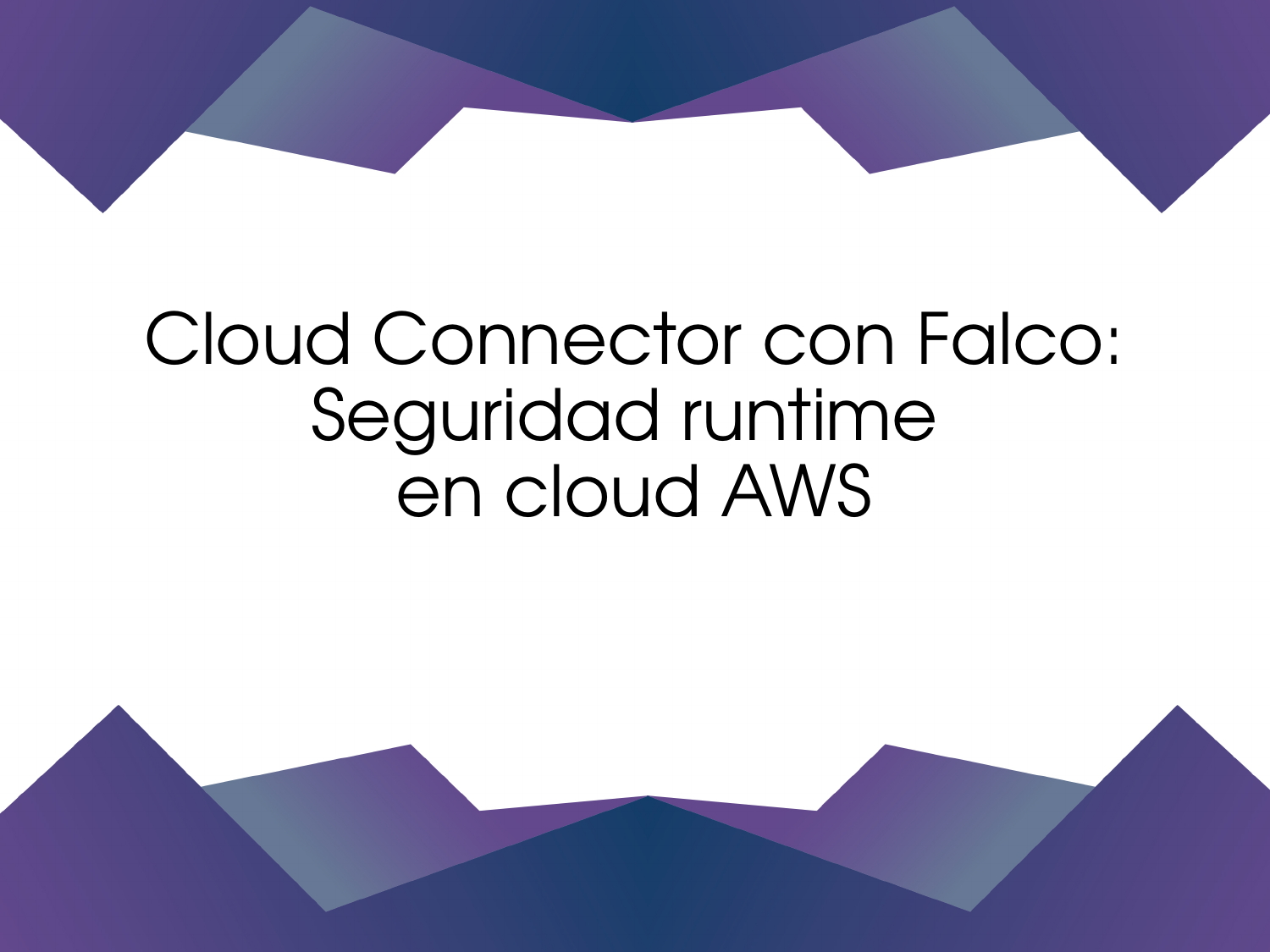

# Cloud Connector con Falco: Seguridad runtime en cloud AWS